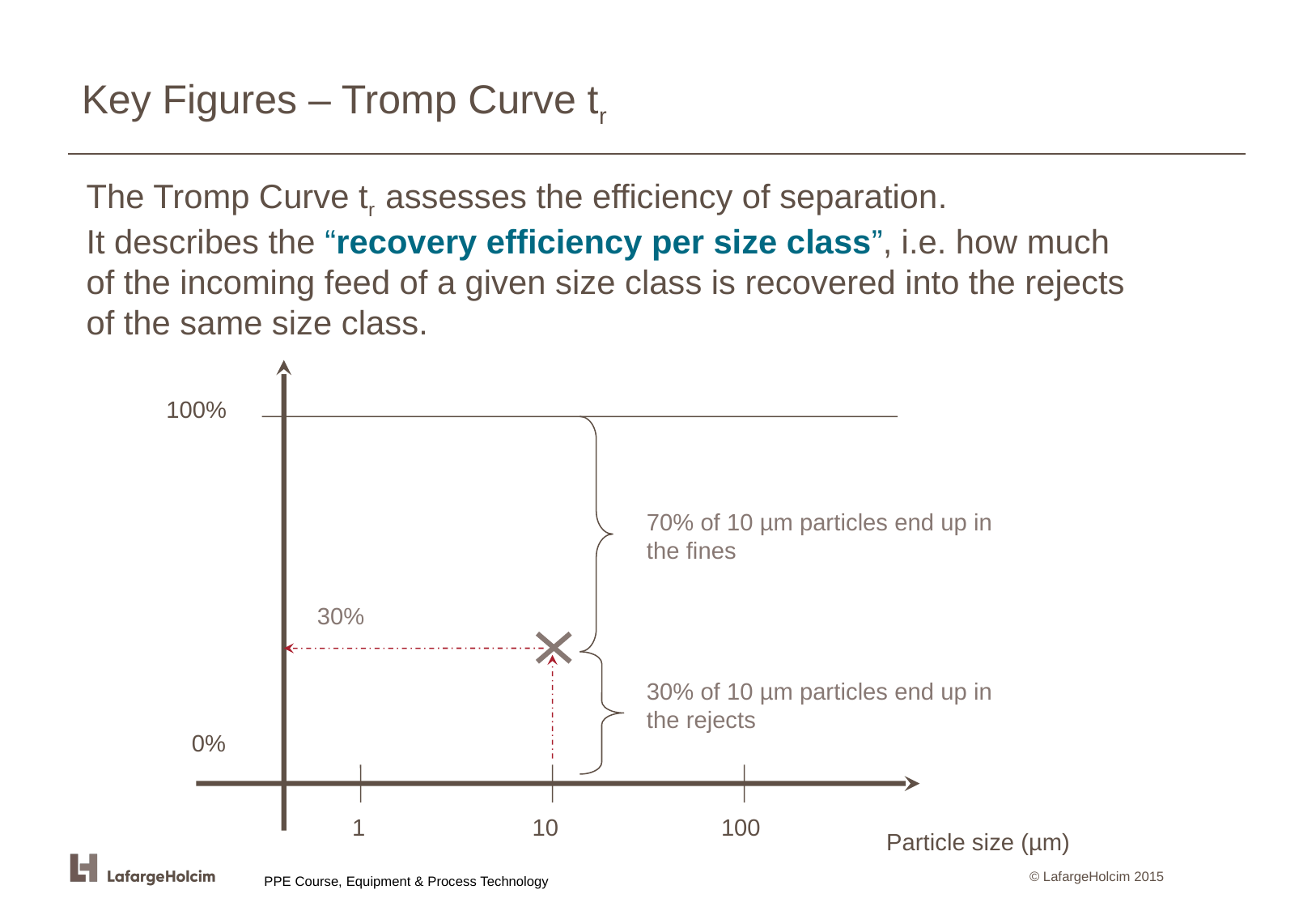

# Key Figures – Tromp Curve tr
The Tromp Curve tr  assesses the efficiency of separation.
It describes the “recovery efficiency per size class”, i.e. how much of the incoming feed of a given size class is recovered into the rejects of the same size class.

100%

0%

70% of 10 µm particles end up in the fines
30%

30% of 10 µm particles end up in the rejects

1
10
100
Particle size (µm)